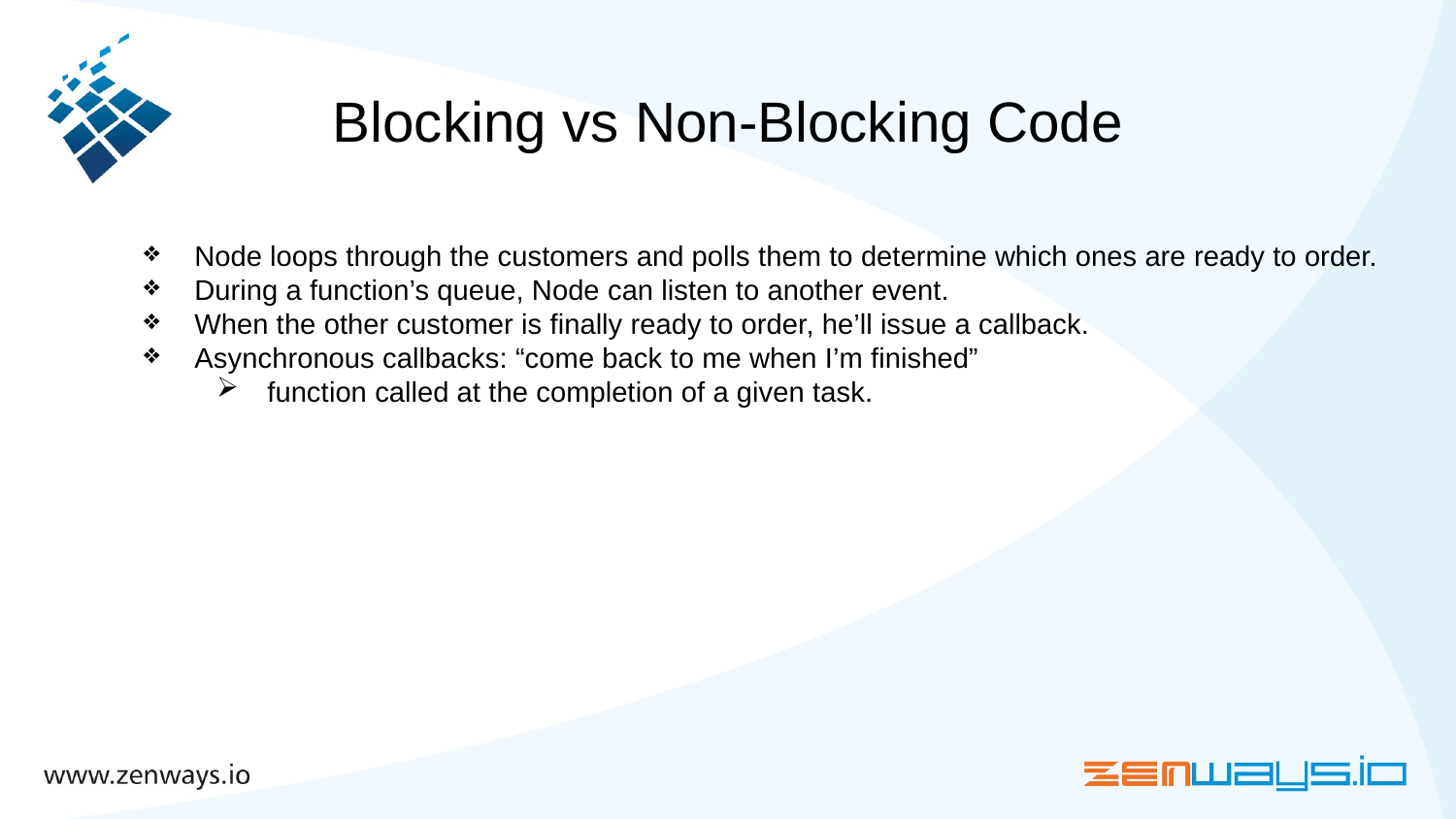

# Blocking vs Non-Blocking Code

Node loops through the customers and polls them to determine which ones are ready to order.
During a function’s queue, Node can listen to another event.
When the other customer is finally ready to order, he’ll issue a callback.
Asynchronous callbacks: “come back to me when I’m finished”
function called at the completion of a given task.